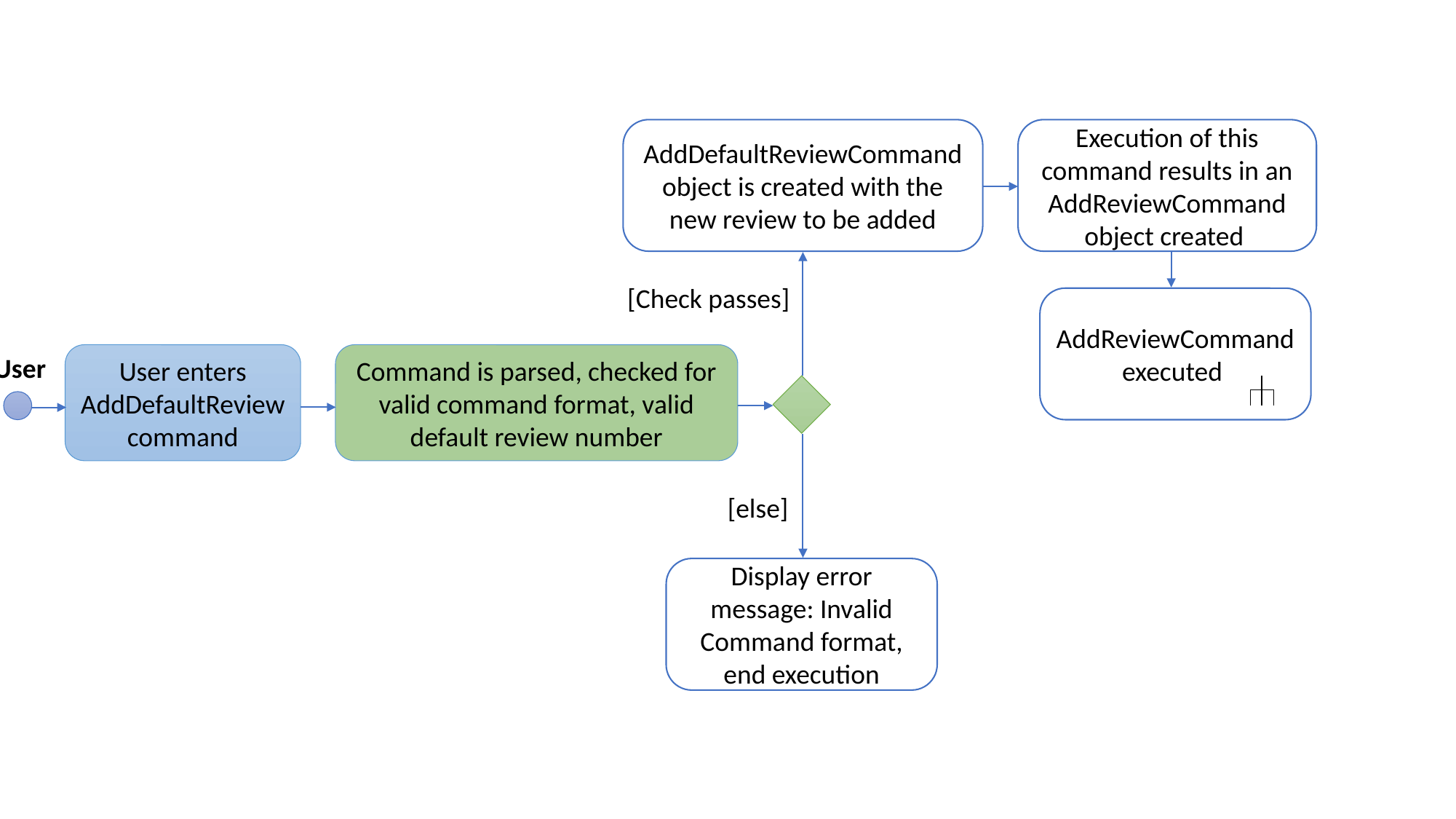

Execution of this command results in an AddReviewCommand object created
AddDefaultReviewCommand object is created with the new review to be added
[Check passes]
AddReviewCommand executed
Command is parsed, checked for valid command format, valid default review number
User enters AddDefaultReview command
User

[else]
Display error message: Invalid Command format, end execution